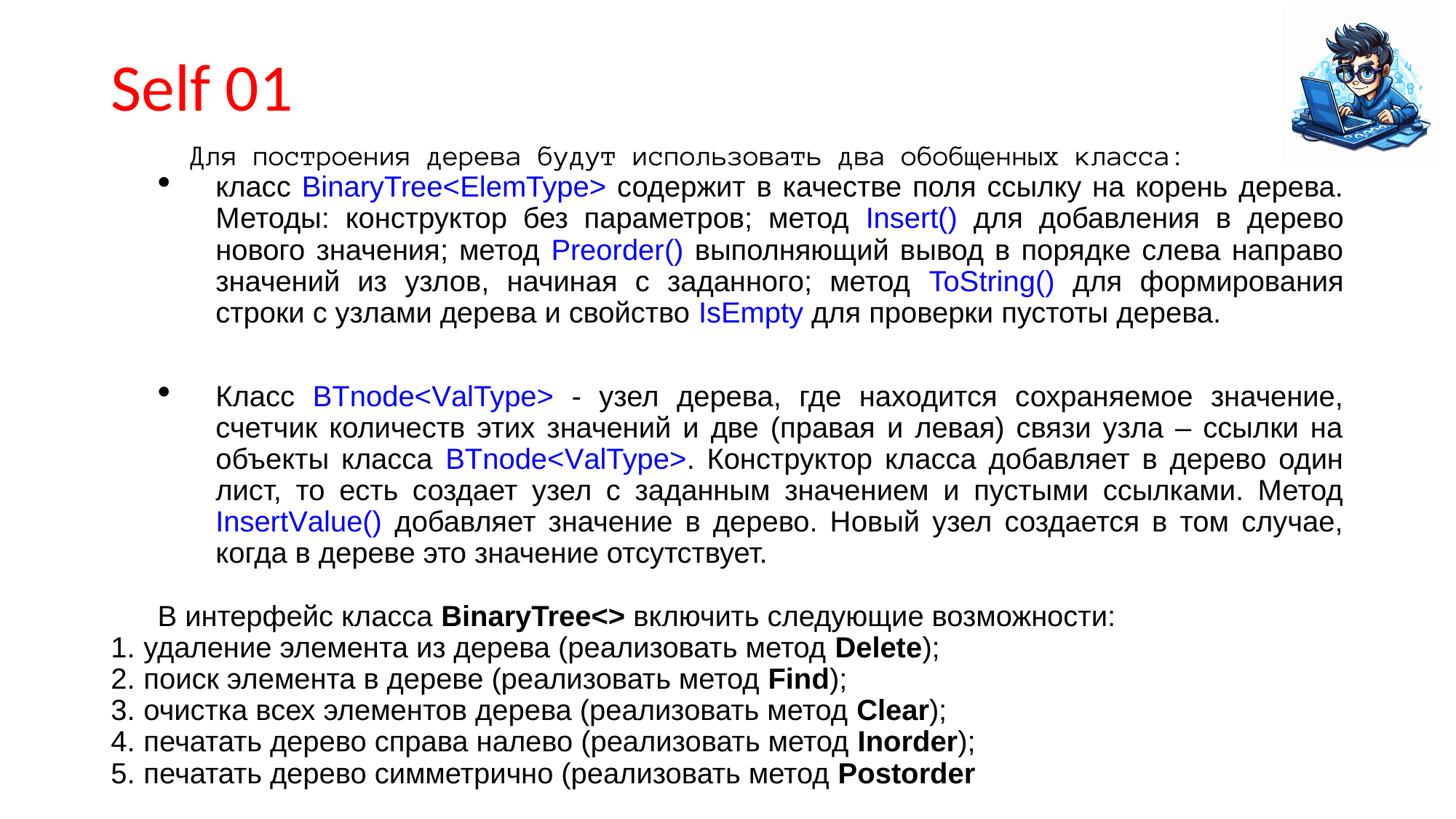

# Self 01
Для построения дерева будут использовать два обобщенных класса:
класс BinaryTree<ElemType> содержит в качестве поля ссылку на корень дерева. Методы: конструктор без параметров; метод Insert() для добавления в дерево нового значения; метод Preorder() выполняющий вывод в порядке слева направо значений из узлов, начиная с заданного; метод ToString() для формирования строки с узлами дерева и свойство IsEmpty для проверки пустоты дерева.

Класс BTnode<ValType> - узел дерева, где находится сохраняемое значение, счетчик количеств этих значений и две (правая и левая) связи узла – ссылки на объекты класса BTnode<ValType>. Конструктор класса добавляет в дерево один лист, то есть создает узел с заданным значением и пустыми ссылками. Метод InsertValue() добавляет значение в дерево. Новый узел создается в том случае, когда в дереве это значение отсутствует.

В интерфейс класса BinaryTree<> включить следующие возможности:
удаление элемента из дерева (реализовать метод Delete);
поиск элемента в дереве (реализовать метод Find);
очистка всех элементов дерева (реализовать метод Clear);
печатать дерево справа налево (реализовать метод Inorder);
печатать дерево симметрично (реализовать метод Postorder